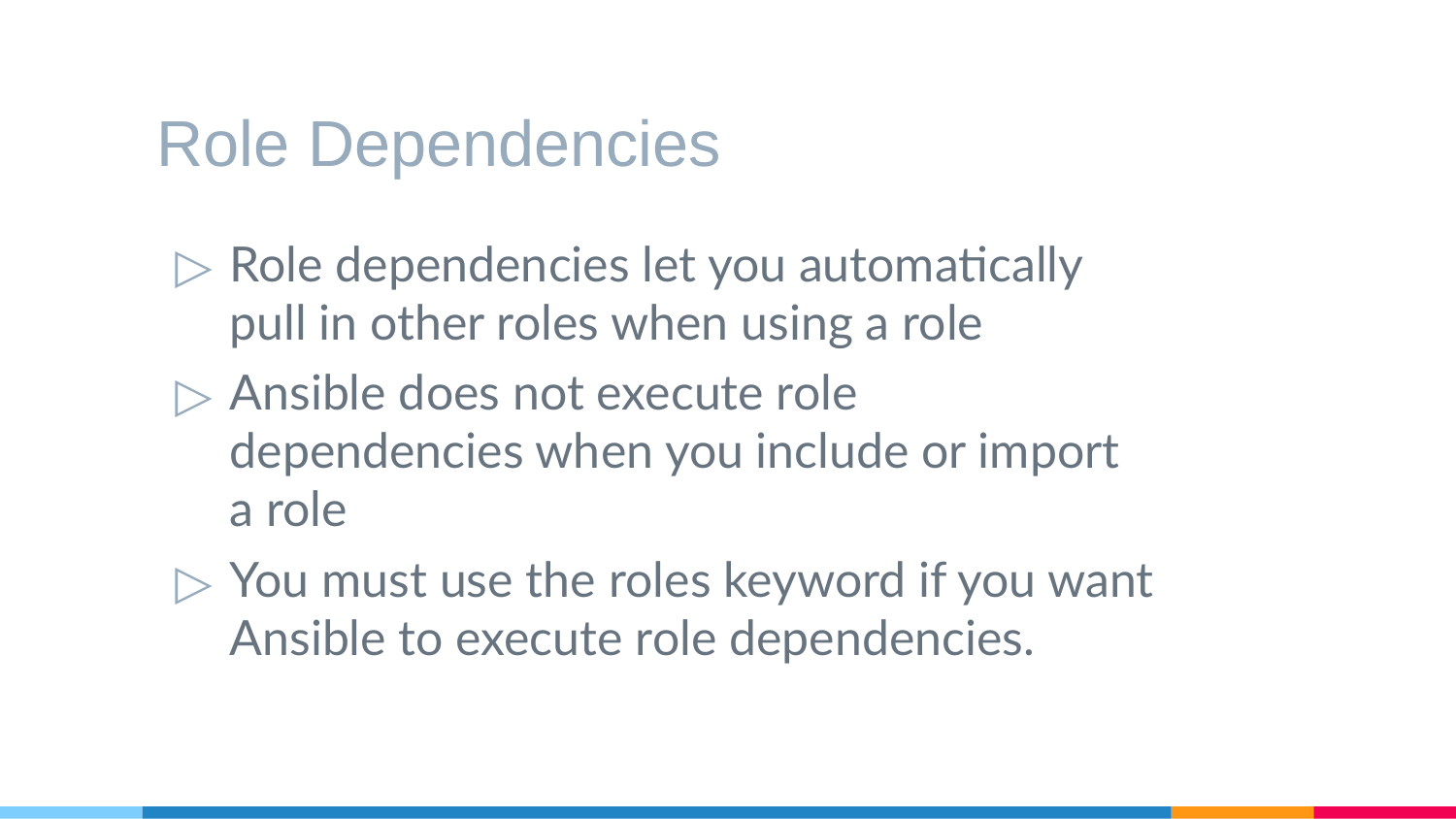

# Role Dependencies
Role dependencies let you automatically pull in other roles when using a role
Ansible does not execute role dependencies when you include or import a role
You must use the roles keyword if you want Ansible to execute role dependencies.